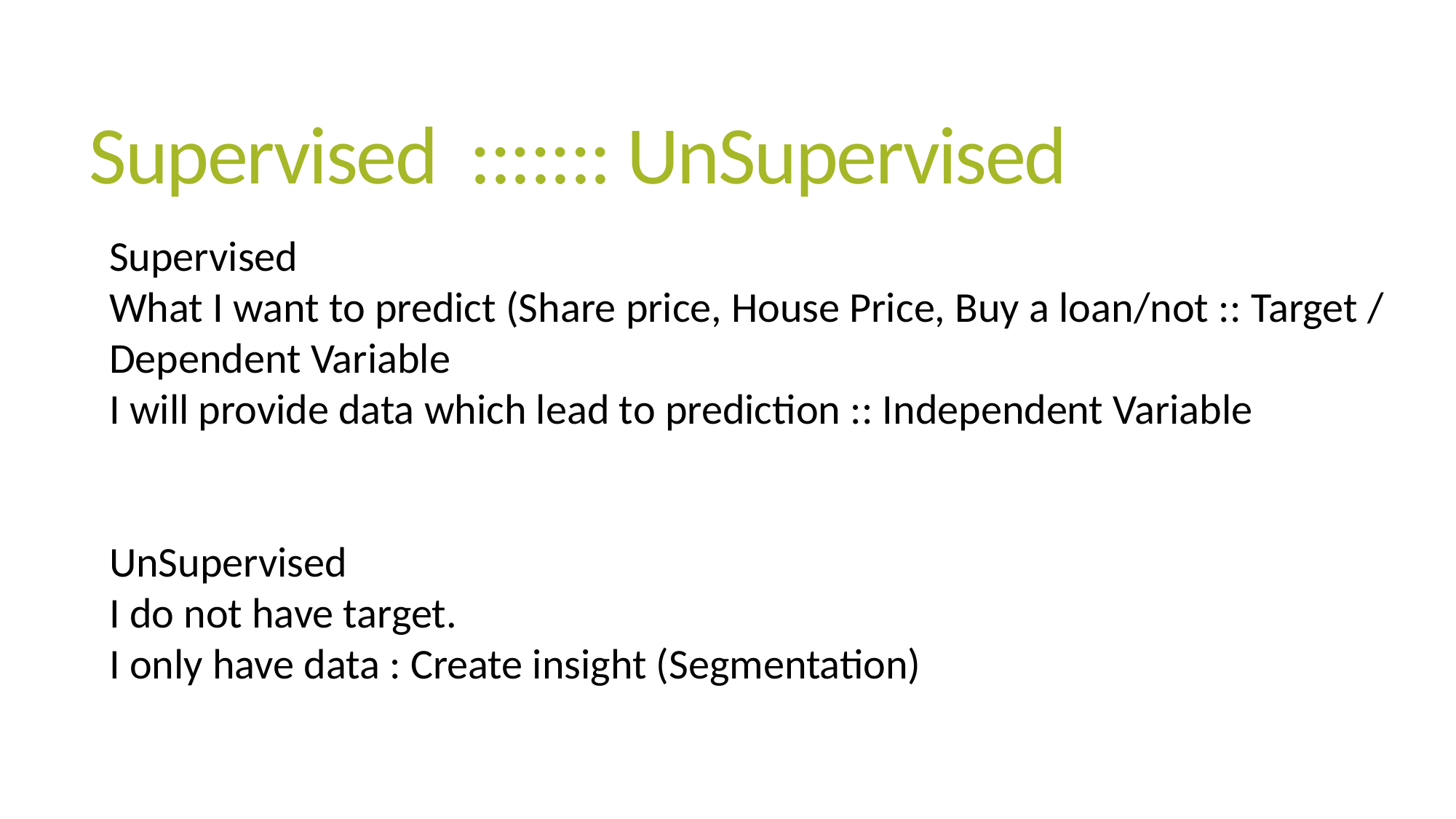

# Supervised  ::::::: UnSupervised
Supervised
What I want to predict (Share price, House Price, Buy a loan/not :: Target / Dependent Variable
I will provide data which lead to prediction :: Independent Variable

UnSupervised
I do not have target.
I only have data : Create insight (Segmentation)